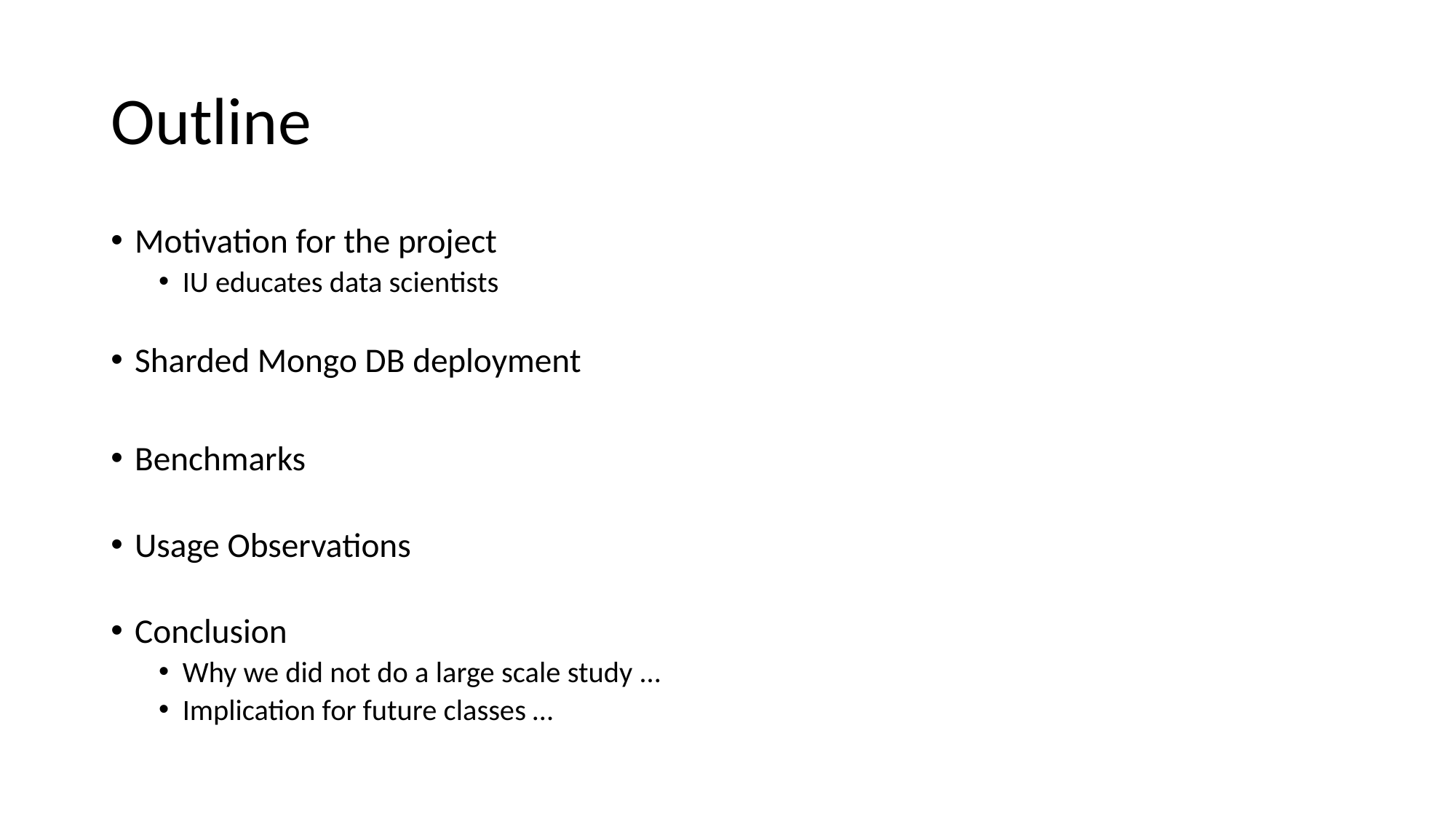

# Outline
Motivation for the project
IU educates data scientists
Sharded Mongo DB deployment

Benchmarks
Usage Observations
Conclusion
Why we did not do a large scale study …
Implication for future classes …